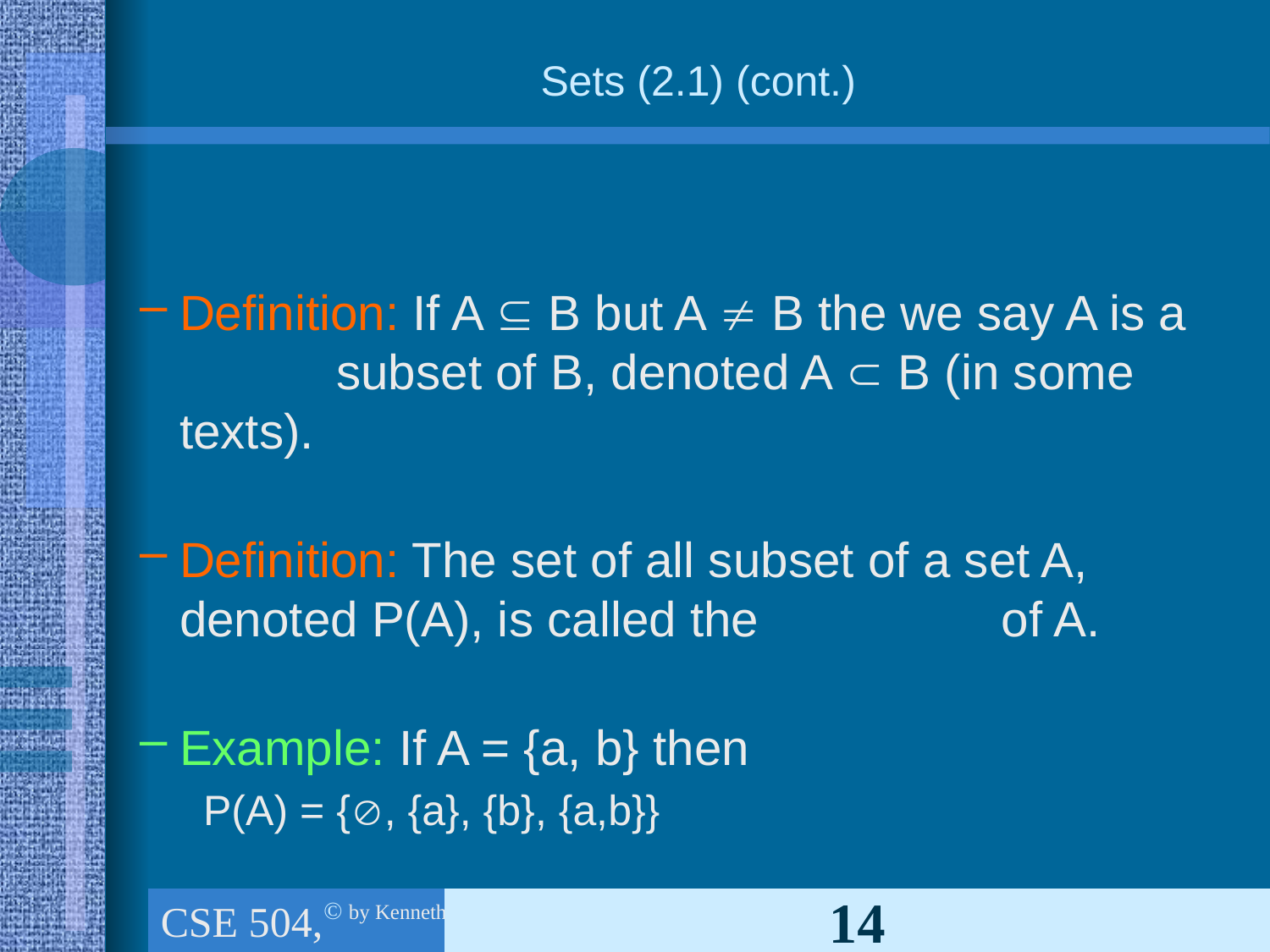

# Sets (2.1) (cont.)
Definition: If A ⊆ B but A ≠ B the we say A is a proper subset of B, denoted A ⊂ B (in some texts).
Definition: The set of all subset of a set A, denoted P(A), is called the power set of A.
Example: If A = {a, b} then
P(A) = {∅, {a}, {b}, {a,b}}

CSE 504, Ch.1 (part 3): The foundations: Logic & Proof, Sets, and Functions
14